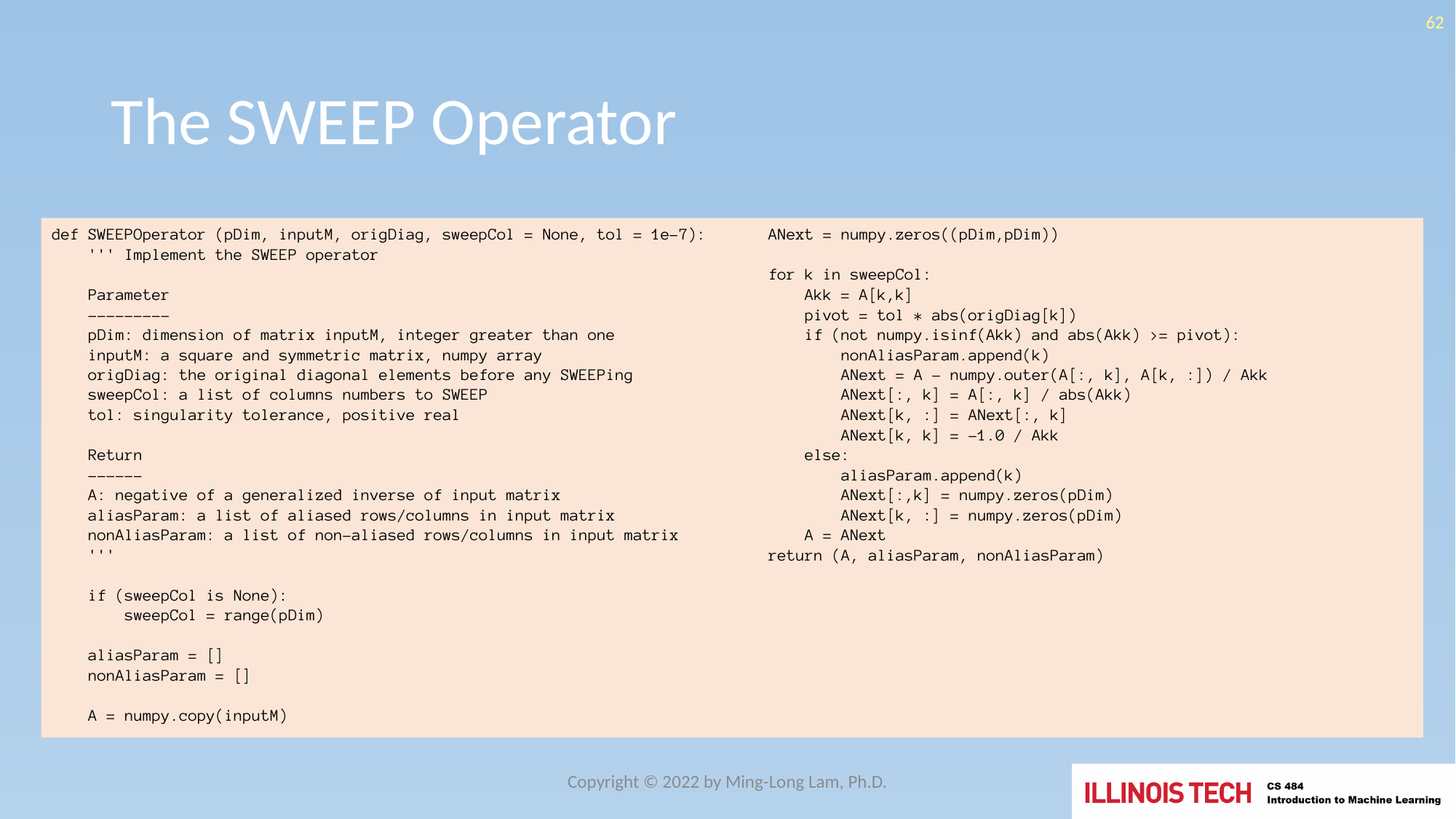

62
# The SWEEP Operator
def SWEEPOperator (pDim, inputM, origDiag, sweepCol = None, tol = 1e-7):
    ''' Implement the SWEEP operator

    Parameter
    ---------
    pDim: dimension of matrix inputM, integer greater than one
    inputM: a square and symmetric matrix, numpy array
    origDiag: the original diagonal elements before any SWEEPing
    sweepCol: a list of columns numbers to SWEEP
    tol: singularity tolerance, positive real

    Return
    ------
    A: negative of a generalized inverse of input matrix
    aliasParam: a list of aliased rows/columns in input matrix
    nonAliasParam: a list of non-aliased rows/columns in input matrix
    '''

    if (sweepCol is None):
        sweepCol = range(pDim)

    aliasParam = []
    nonAliasParam = []

    A = numpy.copy(inputM)
    ANext = numpy.zeros((pDim,pDim))

    for k in sweepCol:
        Akk = A[k,k]
        pivot = tol * abs(origDiag[k])
        if (not numpy.isinf(Akk) and abs(Akk) >= pivot):
            nonAliasParam.append(k)
            ANext = A - numpy.outer(A[:, k], A[k, :]) / Akk
            ANext[:, k] = A[:, k] / abs(Akk)
            ANext[k, :] = ANext[:, k]
            ANext[k, k] = -1.0 / Akk
        else:
            aliasParam.append(k)
            ANext[:,k] = numpy.zeros(pDim)
            ANext[k, :] = numpy.zeros(pDim)
        A = ANext
    return (A, aliasParam, nonAliasParam)

Copyright © 2022 by Ming-Long Lam, Ph.D.